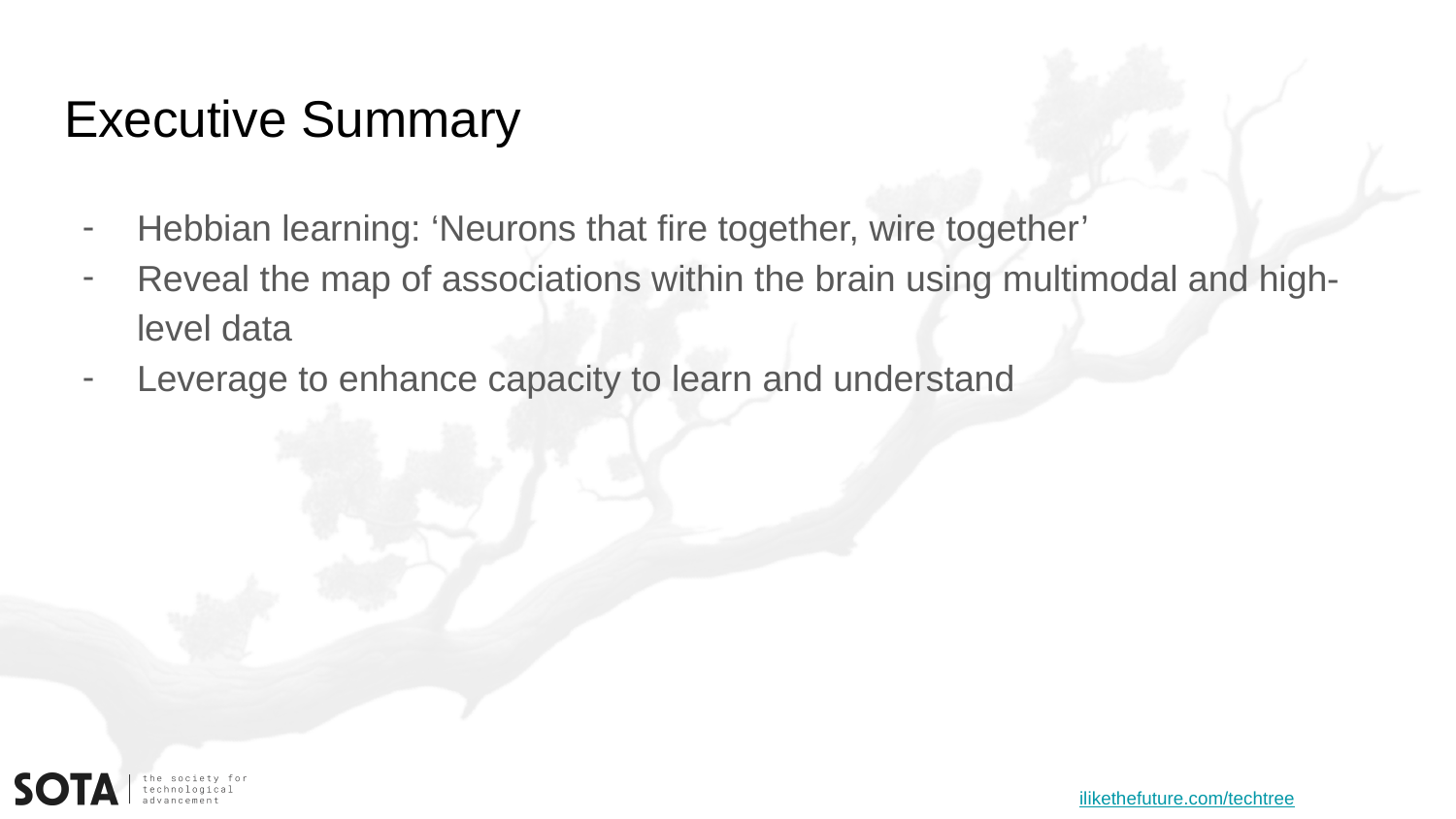

# Executive Summary
Hebbian learning: ‘Neurons that fire together, wire together’
Reveal the map of associations within the brain using multimodal and high-level data
Leverage to enhance capacity to learn and understand